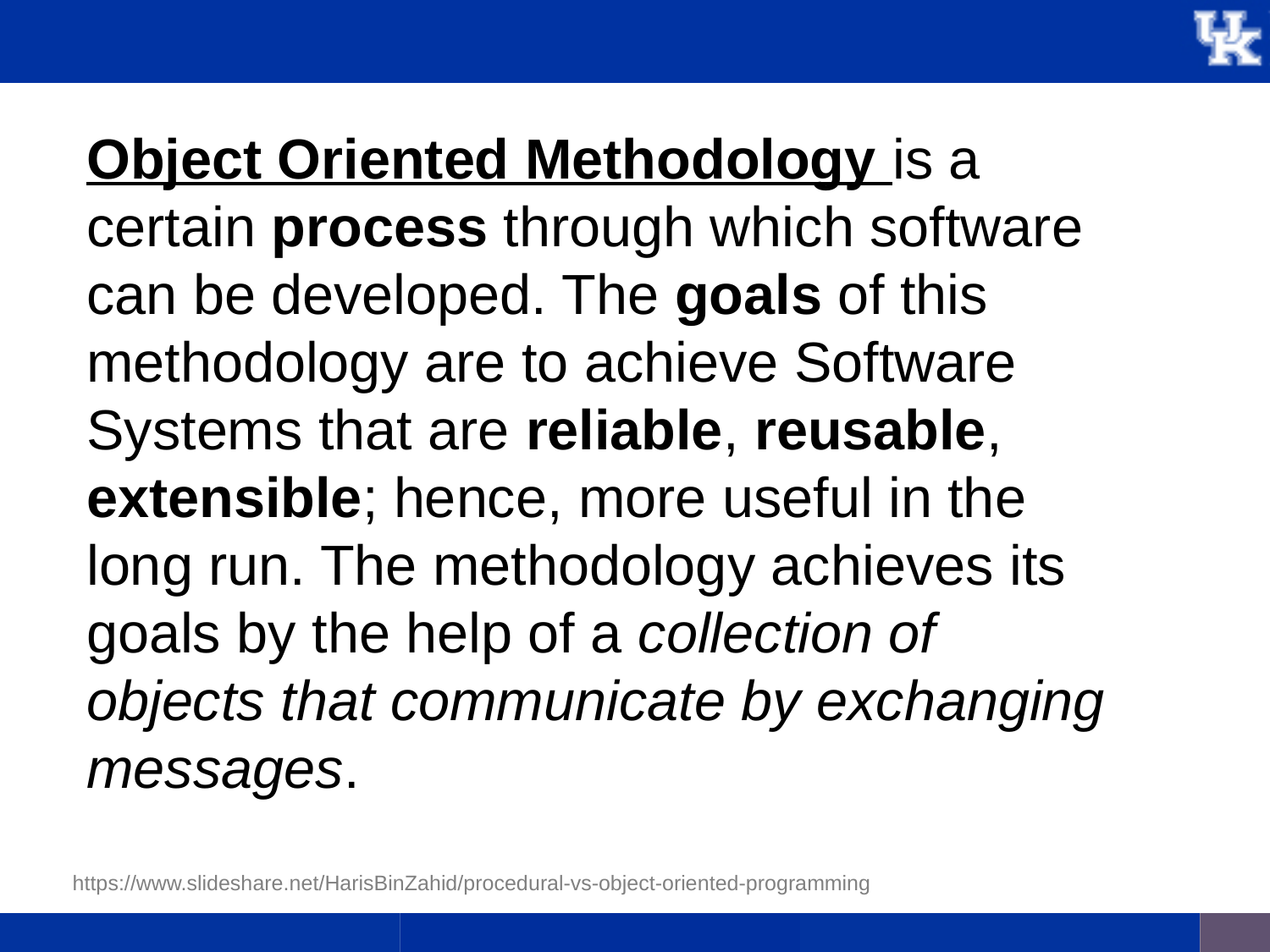

Object Oriented Methodology is a certain process through which software can be developed. The goals of this methodology are to achieve Software Systems that are reliable, reusable, extensible; hence, more useful in the long run. The methodology achieves its goals by the help of a collection of objects that communicate by exchanging messages.
https://www.slideshare.net/HarisBinZahid/procedural-vs-object-oriented-programming